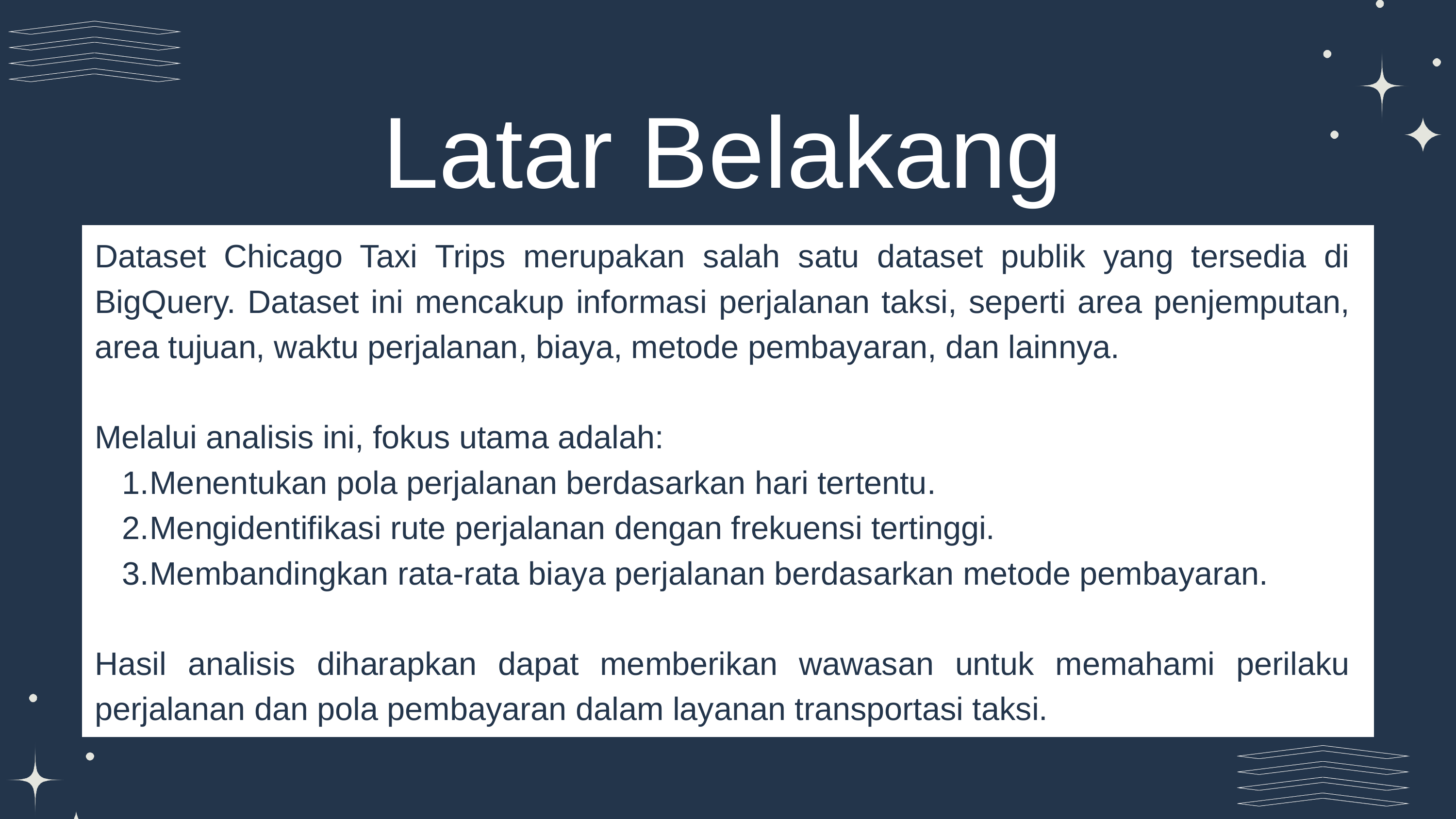

Latar Belakang

Dataset Chicago Taxi Trips merupakan salah satu dataset publik yang tersedia di BigQuery. Dataset ini mencakup informasi perjalanan taksi, seperti area penjemputan, area tujuan, waktu perjalanan, biaya, metode pembayaran, dan lainnya.

Melalui analisis ini, fokus utama adalah:
Menentukan pola perjalanan berdasarkan hari tertentu.
Mengidentifikasi rute perjalanan dengan frekuensi tertinggi.
Membandingkan rata-rata biaya perjalanan berdasarkan metode pembayaran.

Hasil analisis diharapkan dapat memberikan wawasan untuk memahami perilaku perjalanan dan pola pembayaran dalam layanan transportasi taksi.